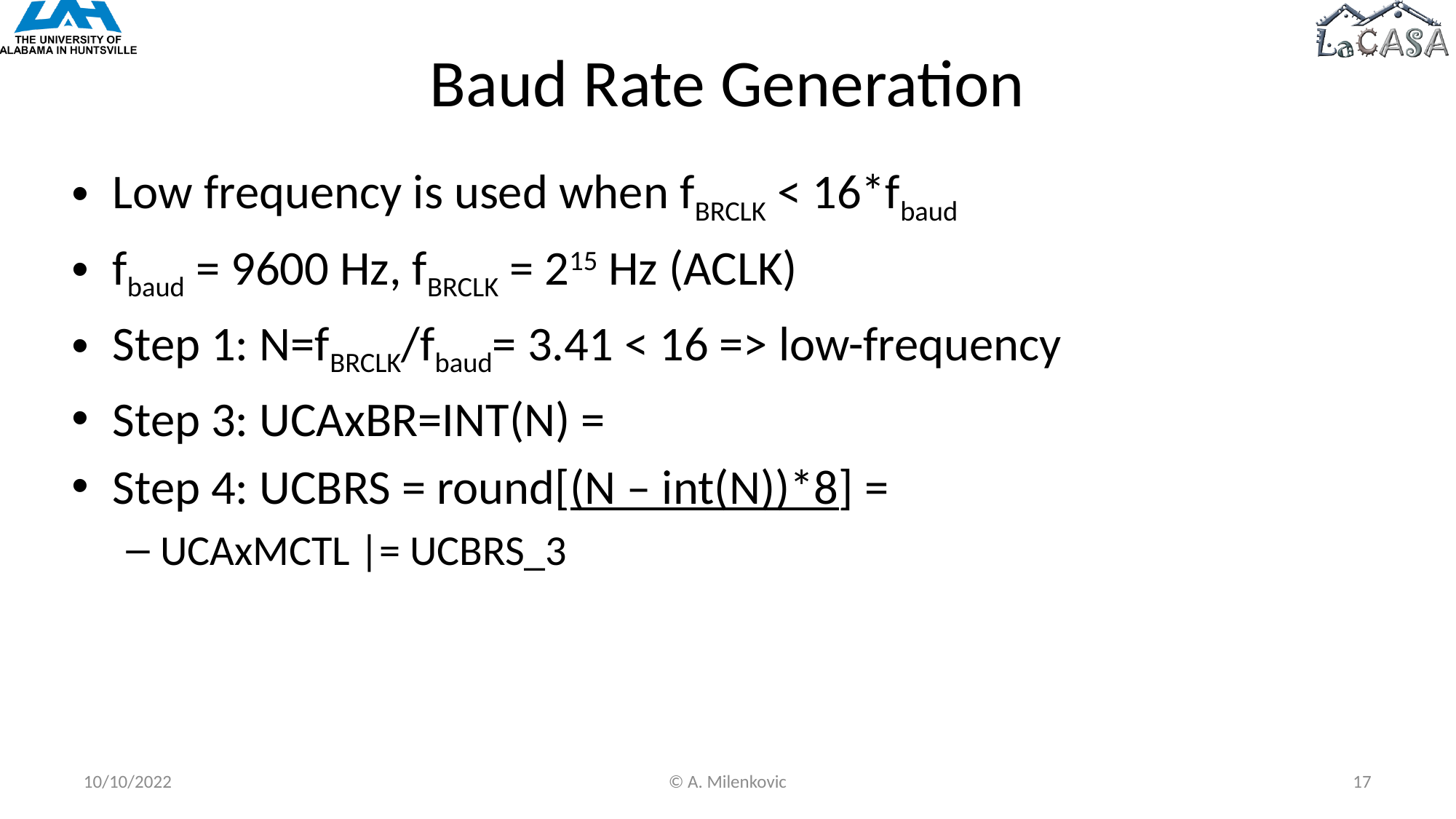

# Baud Rate Generation
Low frequency is used when fBRCLK < 16*fbaud
fbaud = 9600 Hz, fBRCLK = 215 Hz (ACLK)
Step 1: N=fBRCLK/fbaud= 3.41 < 16 => low-frequency
Step 3: UCAxBR=INT(N) =
Step 4: UCBRS = round[(N – int(N))*8] =
UCAxMCTL |= UCBRS_3

10/10/2022
© A. Milenkovic
17